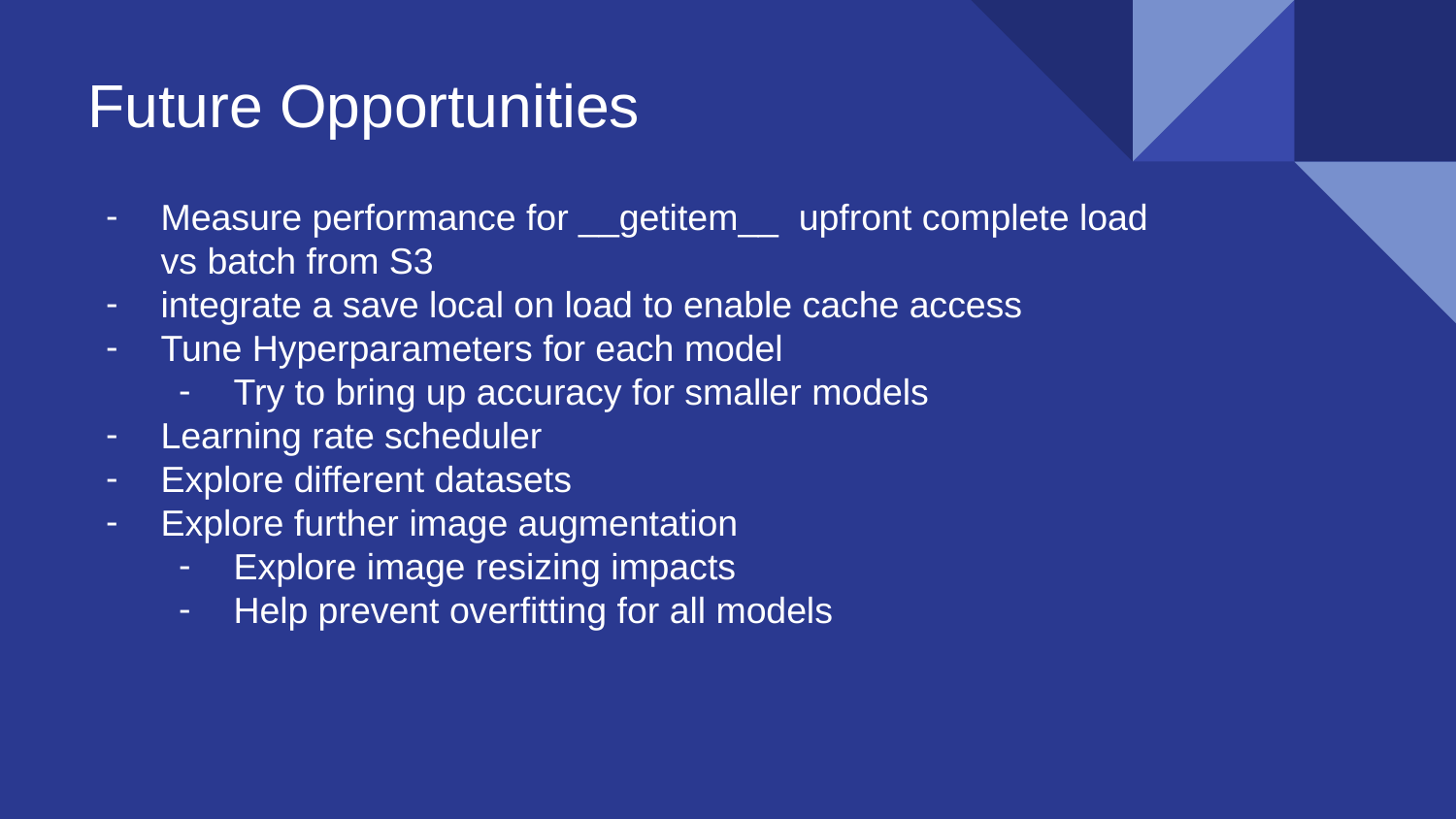

# Future Opportunities
Measure performance for __getitem__  upfront complete load vs batch from S3
integrate a save local on load to enable cache access
Tune Hyperparameters for each model
Try to bring up accuracy for smaller models
Learning rate scheduler
Explore different datasets
Explore further image augmentation
Explore image resizing impacts
Help prevent overfitting for all models